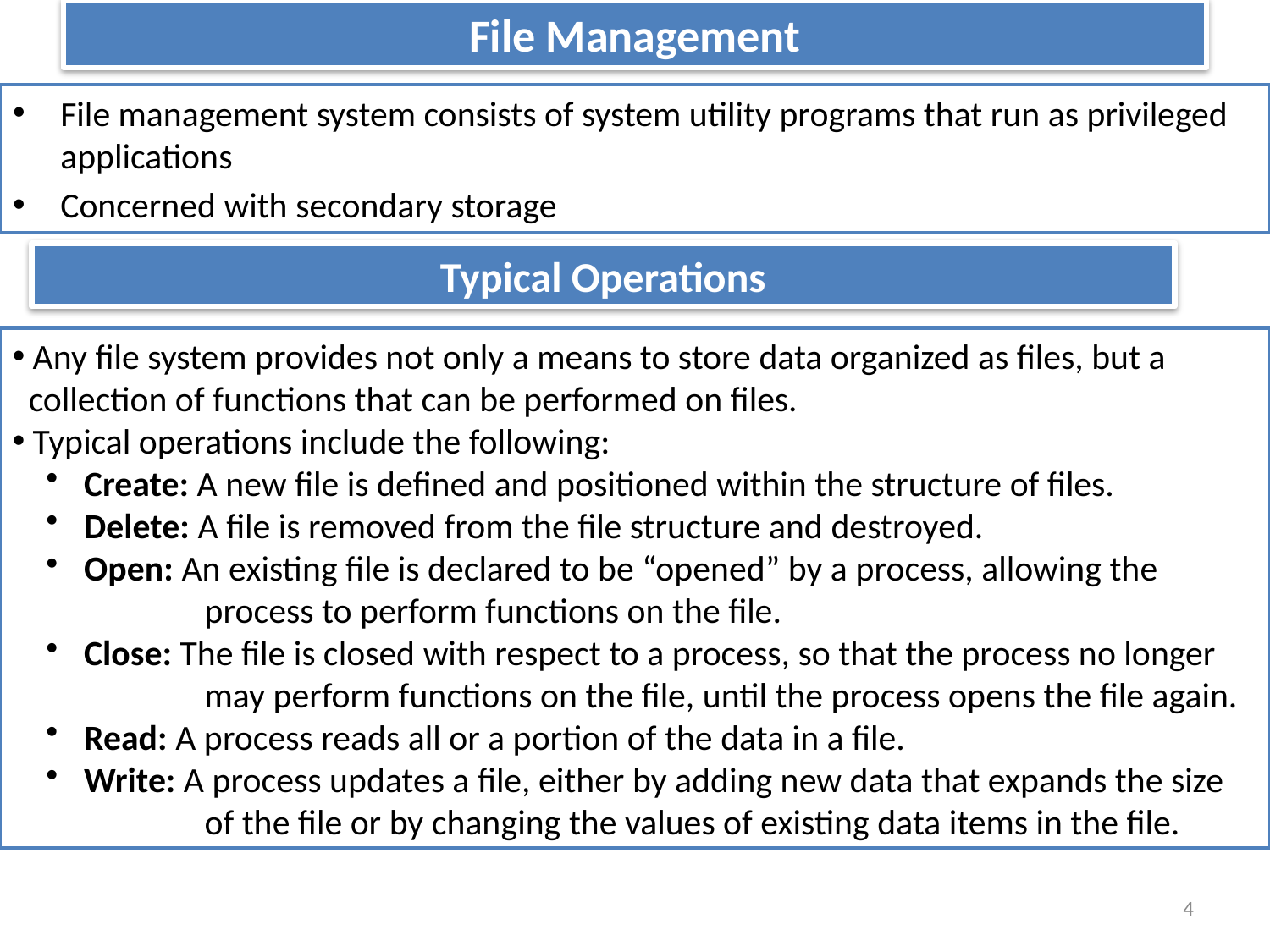

# File Management
File management system consists of system utility programs that run as privileged applications
Concerned with secondary storage
Typical Operations
 Any file system provides not only a means to store data organized as files, but a
  collection of functions that can be performed on files.
 Typical operations include the following:
 Create: A new file is defined and positioned within the structure of files.
 Delete: A file is removed from the file structure and destroyed.
 Open: An existing file is declared to be “opened” by a process, allowing the
                process to perform functions on the file.
 Close: The file is closed with respect to a process, so that the process no longer
                may perform functions on the file, until the process opens the file again.
 Read: A process reads all or a portion of the data in a file.
 Write: A process updates a file, either by adding new data that expands the size
                of the file or by changing the values of existing data items in the file.
4